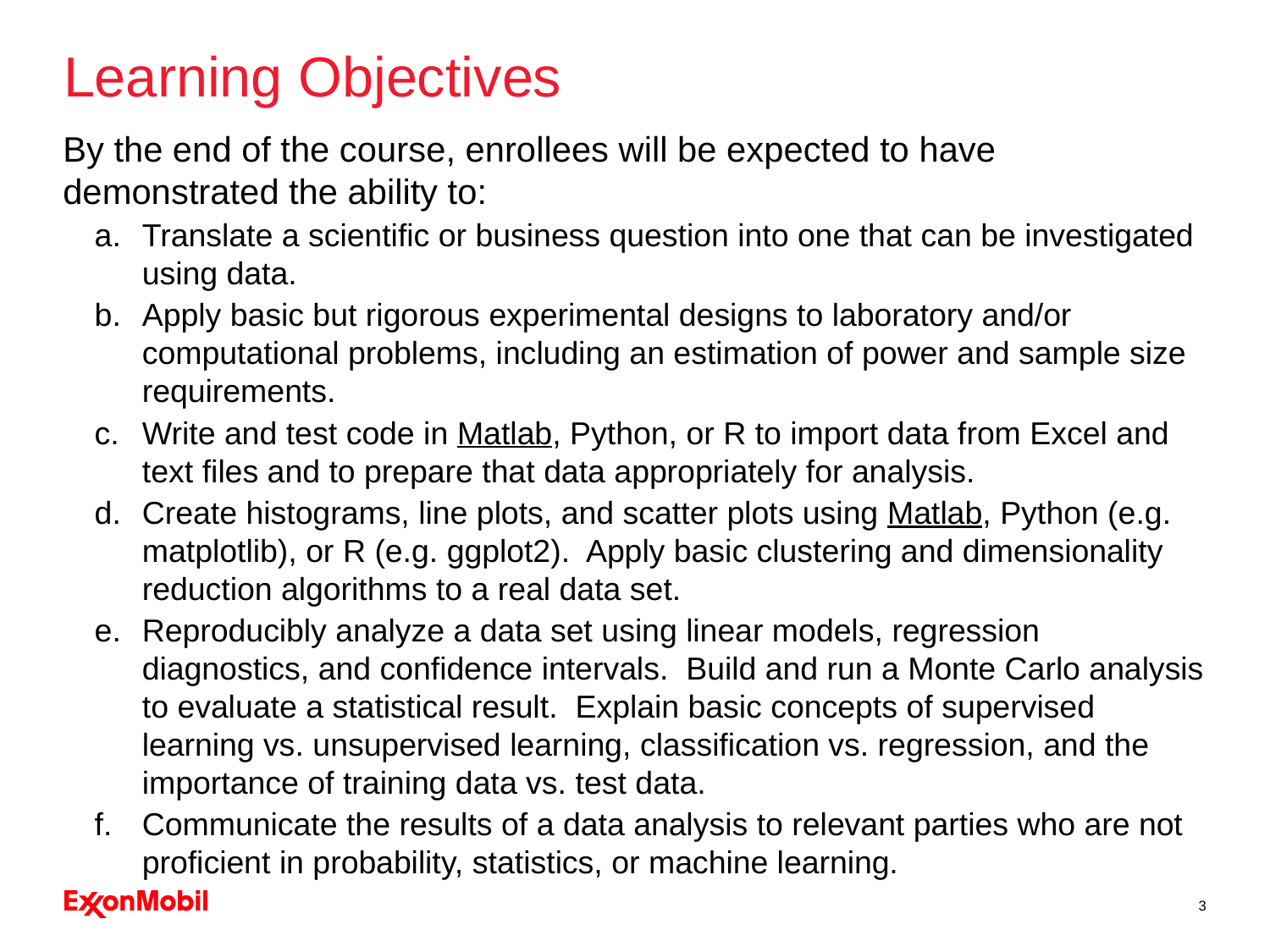

# Learning Objectives
By the end of the course, enrollees will be expected to have demonstrated the ability to:
Translate a scientific or business question into one that can be investigated using data.
Apply basic but rigorous experimental designs to laboratory and/or computational problems, including an estimation of power and sample size requirements.
Write and test code in Matlab, Python, or R to import data from Excel and text files and to prepare that data appropriately for analysis.
Create histograms, line plots, and scatter plots using Matlab, Python (e.g. matplotlib), or R (e.g. ggplot2).  Apply basic clustering and dimensionality reduction algorithms to a real data set.
Reproducibly analyze a data set using linear models, regression diagnostics, and confidence intervals.  Build and run a Monte Carlo analysis to evaluate a statistical result.  Explain basic concepts of supervised learning vs. unsupervised learning, classification vs. regression, and the importance of training data vs. test data.
Communicate the results of a data analysis to relevant parties who are not proficient in probability, statistics, or machine learning.
3